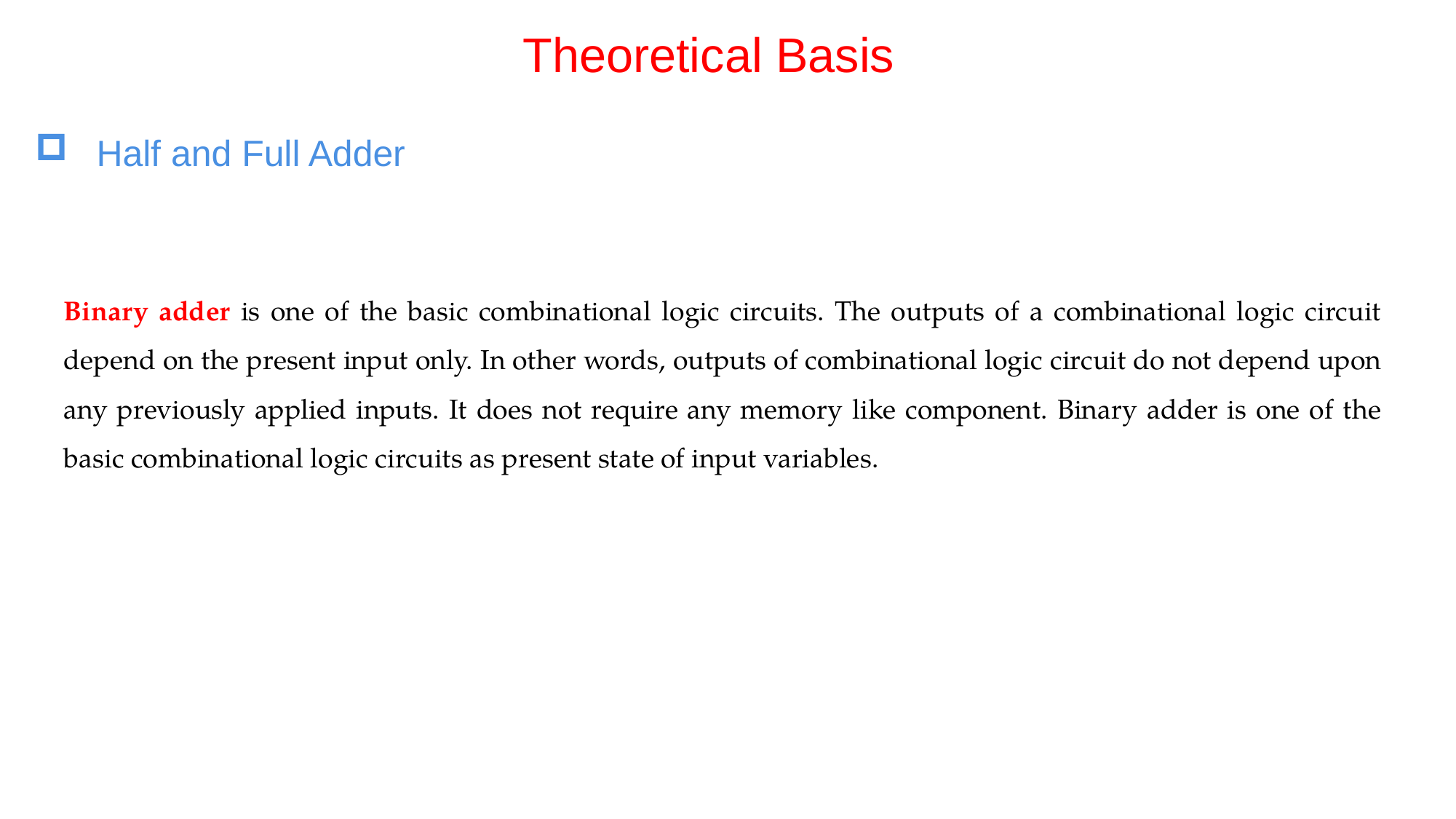

# Theoretical Basis
  Half and Full Adder
Binary adder is one of the basic combinational logic circuits. The outputs of a combinational logic circuit depend on the present input only. In other words, outputs of combinational logic circuit do not depend upon any previously applied inputs. It does not require any memory like component. Binary adder is one of the basic combinational logic circuits as present state of input variables.